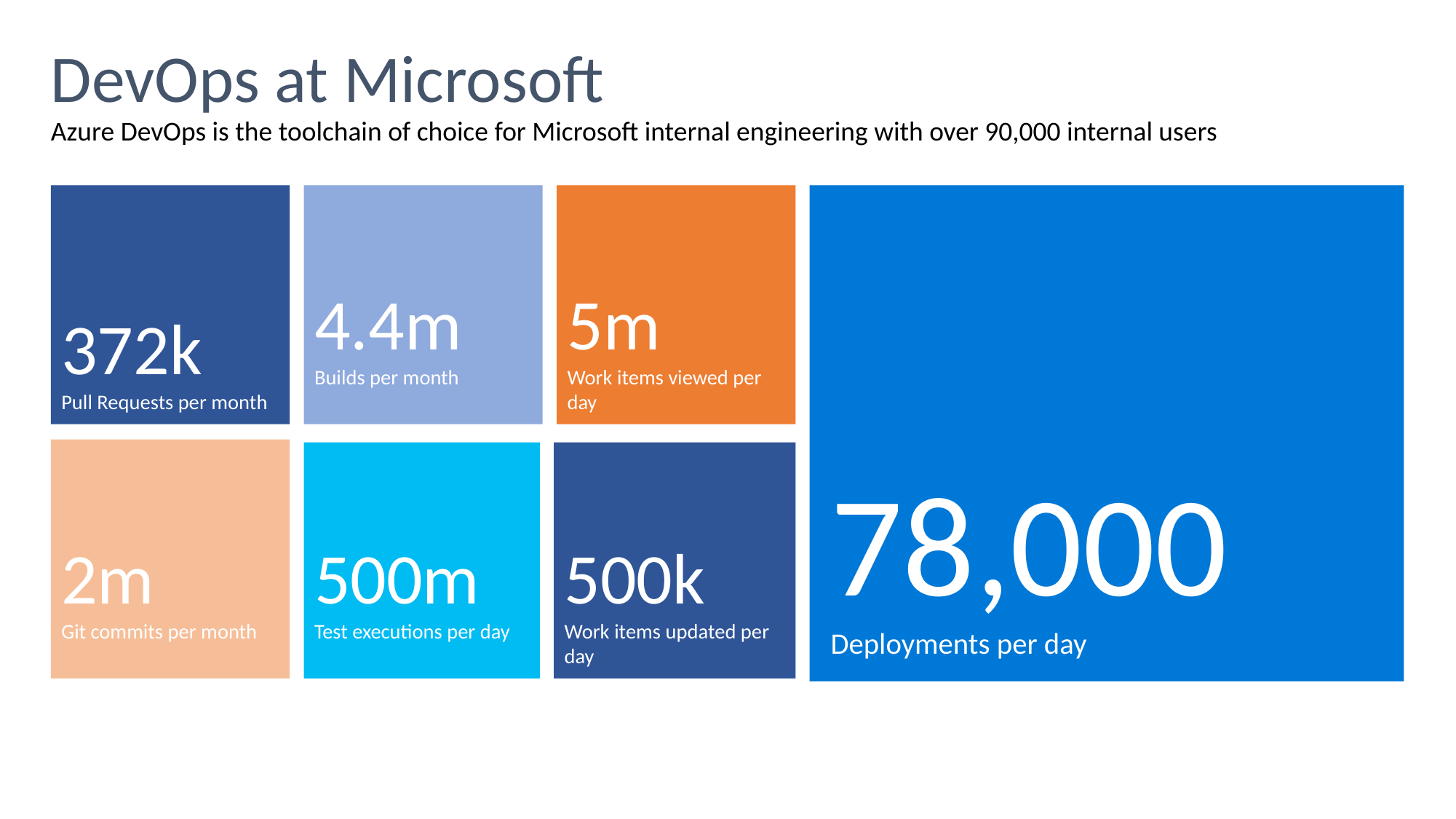

# DevOps at Microsoft
Azure DevOps is the toolchain of choice for Microsoft internal engineering with over 90,000 internal users
5m
Work items viewed per day
4.4m
Builds per month

372k
Pull Requests per month
78,000
Deployments per day
2m
Git commits per month

500m Test executions per day

500k
Work items updated per day